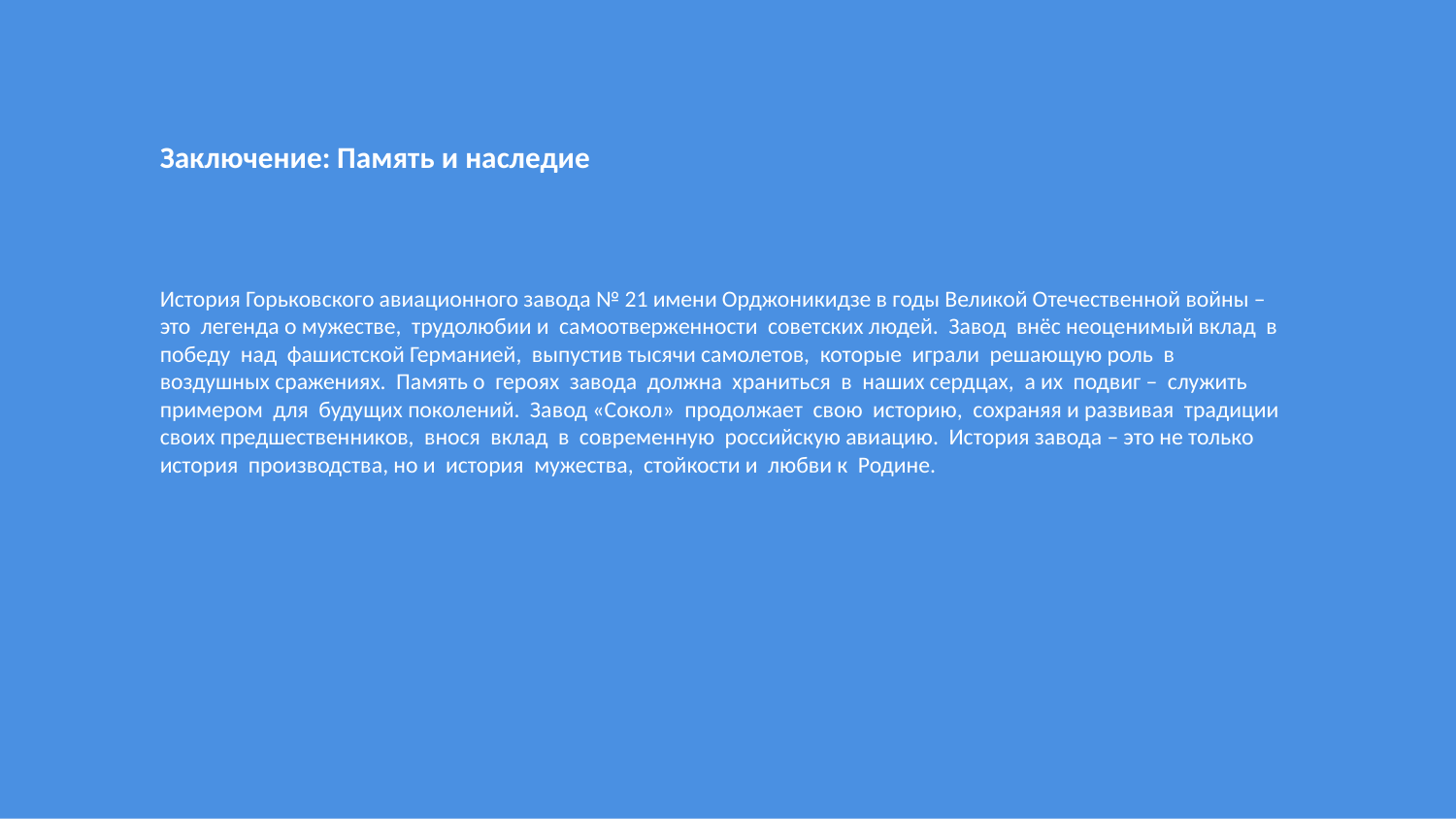

Заключение: Память и наследие
История Горьковского авиационного завода № 21 имени Орджоникидзе в годы Великой Отечественной войны – это  легенда о мужестве,  трудолюбии и  самоотверженности  советских людей.  Завод  внёс неоценимый вклад  в  победу  над  фашистской Германией,  выпустив тысячи самолетов,  которые  играли  решающую роль  в  воздушных сражениях.  Память о  героях  завода  должна  храниться  в  наших сердцах,  а их  подвиг –  служить примером  для  будущих поколений.  Завод «Сокол»  продолжает  свою  историю,  сохраняя и развивая  традиции  своих предшественников,  внося  вклад  в  современную  российскую авиацию.  История завода – это не только  история  производства, но и  история  мужества,  стойкости и  любви к  Родине.